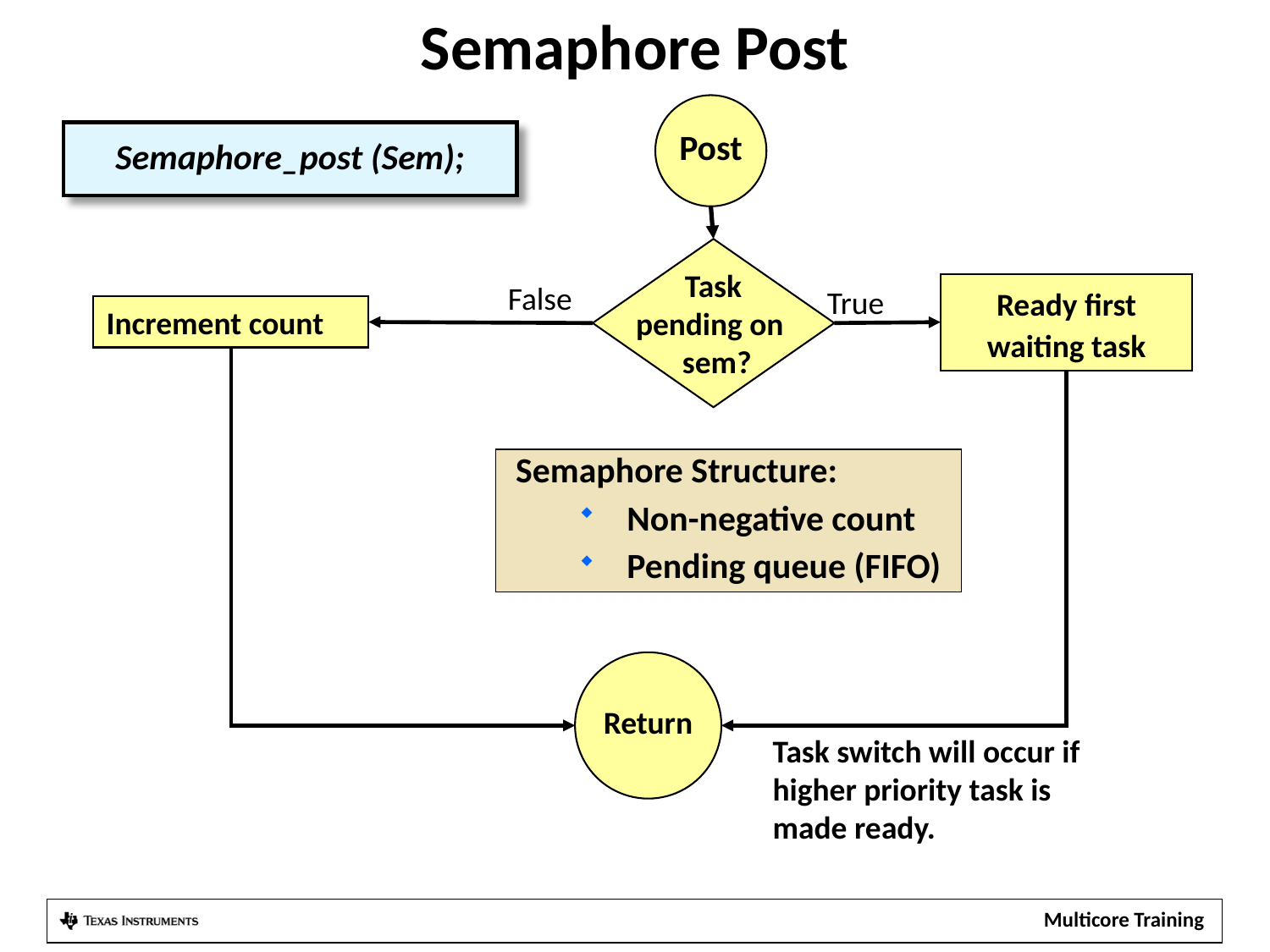

# Semaphore Post
Post
Semaphore_post (Sem);
Task
pending on
  sem?
False
Increment count
Ready first waiting task
True

Semaphore Structure:
Non-negative count
Pending queue (FIFO)
Return
Task switch will occur if higher priority task is made ready.